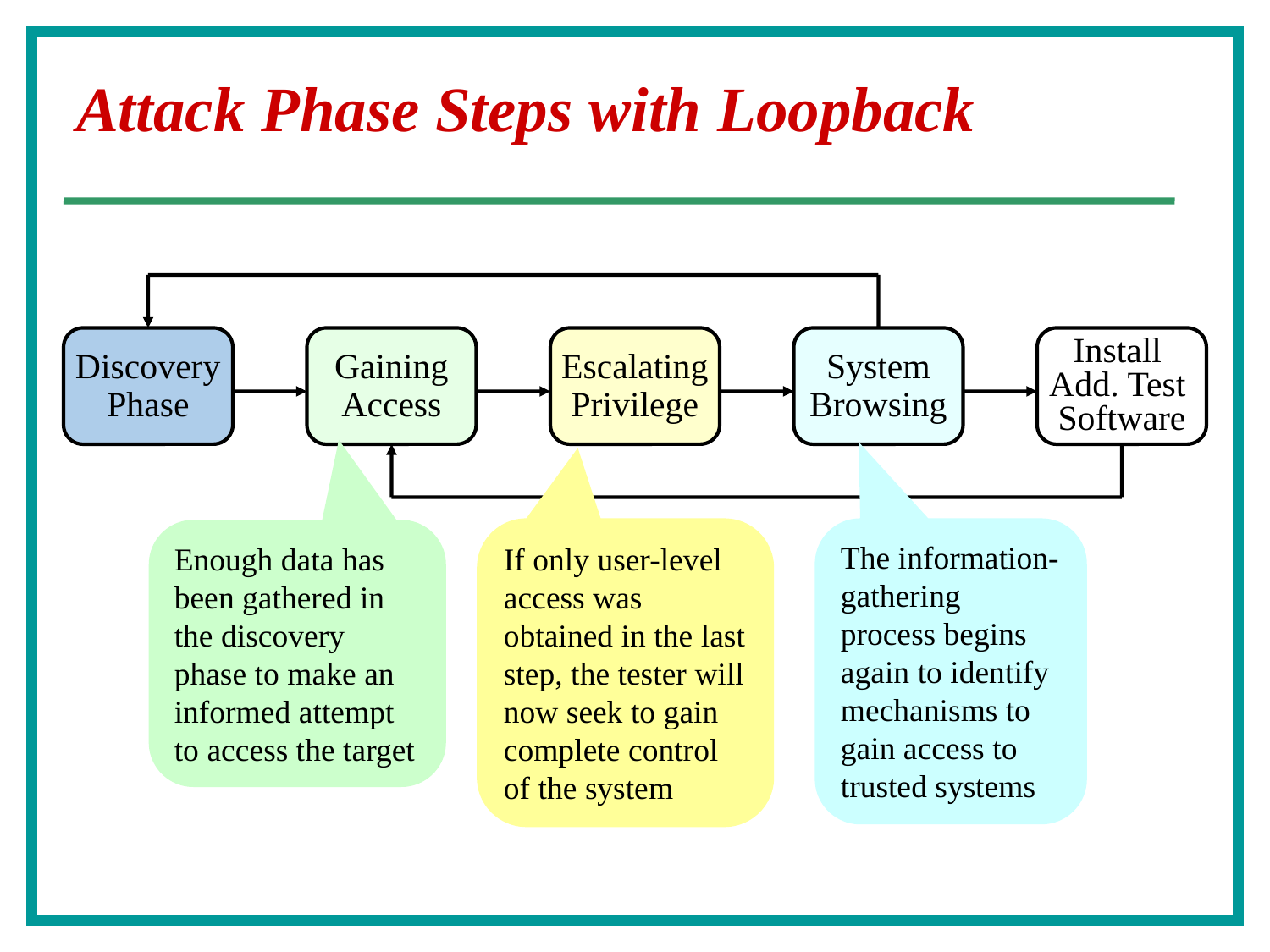

# Attack Phase Steps with Loopback

Discovery
Phase
Gaining
Access
Escalating
Privilege
System
Browsing
Install
Add. Test
Software

If only user-level access was obtained in the last step, the tester will now seek to gain complete control of the system
The information-gathering process begins again to identify mechanisms to gain access to trusted systems
Enough data has been gathered in the discovery phase to make an informed attempt to access the target